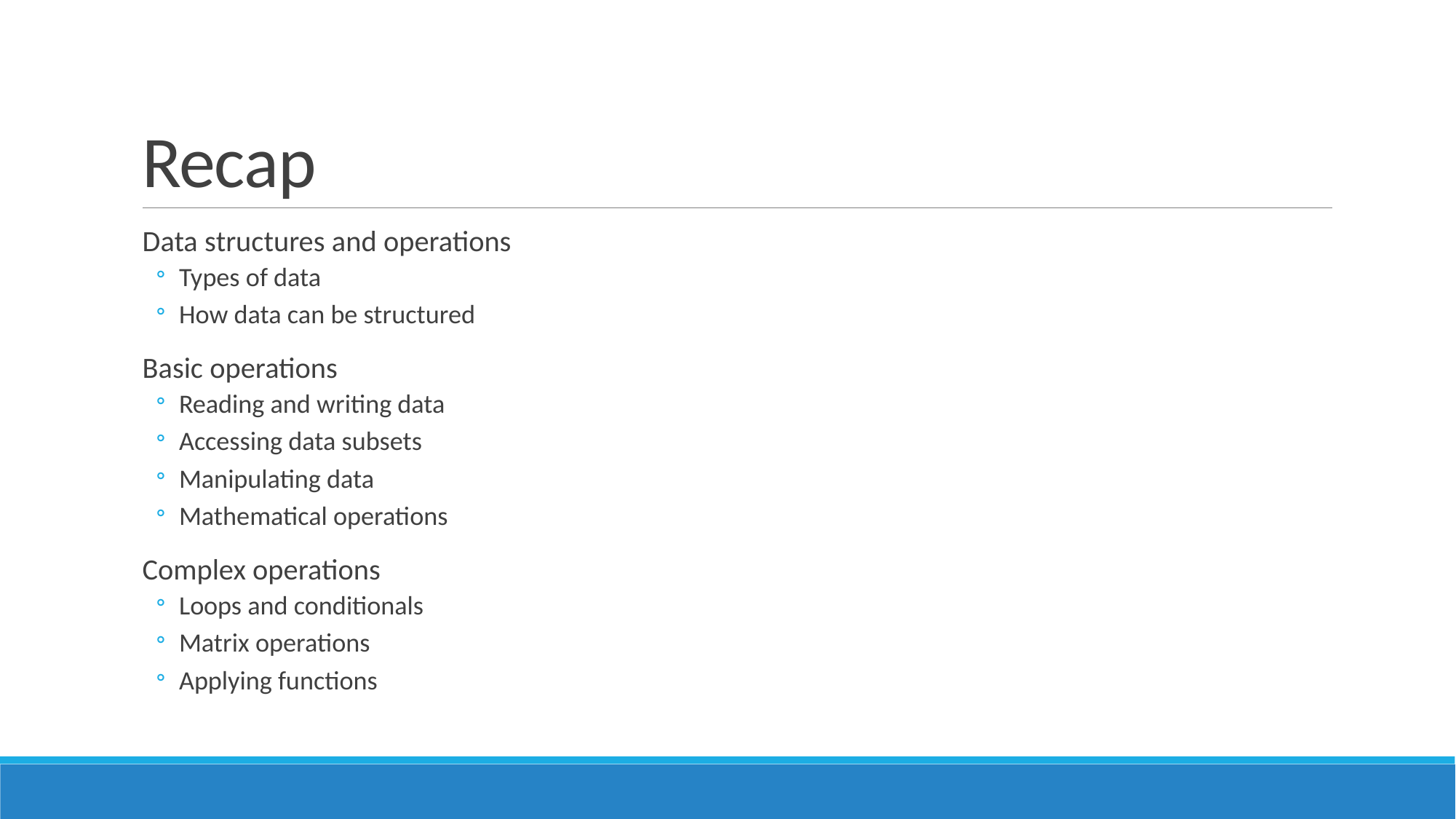

# Recap
Data structures and operations
Types of data
How data can be structured
Basic operations
Reading and writing data
Accessing data subsets
Manipulating data
Mathematical operations
Complex operations
Loops and conditionals
Matrix operations
Applying functions